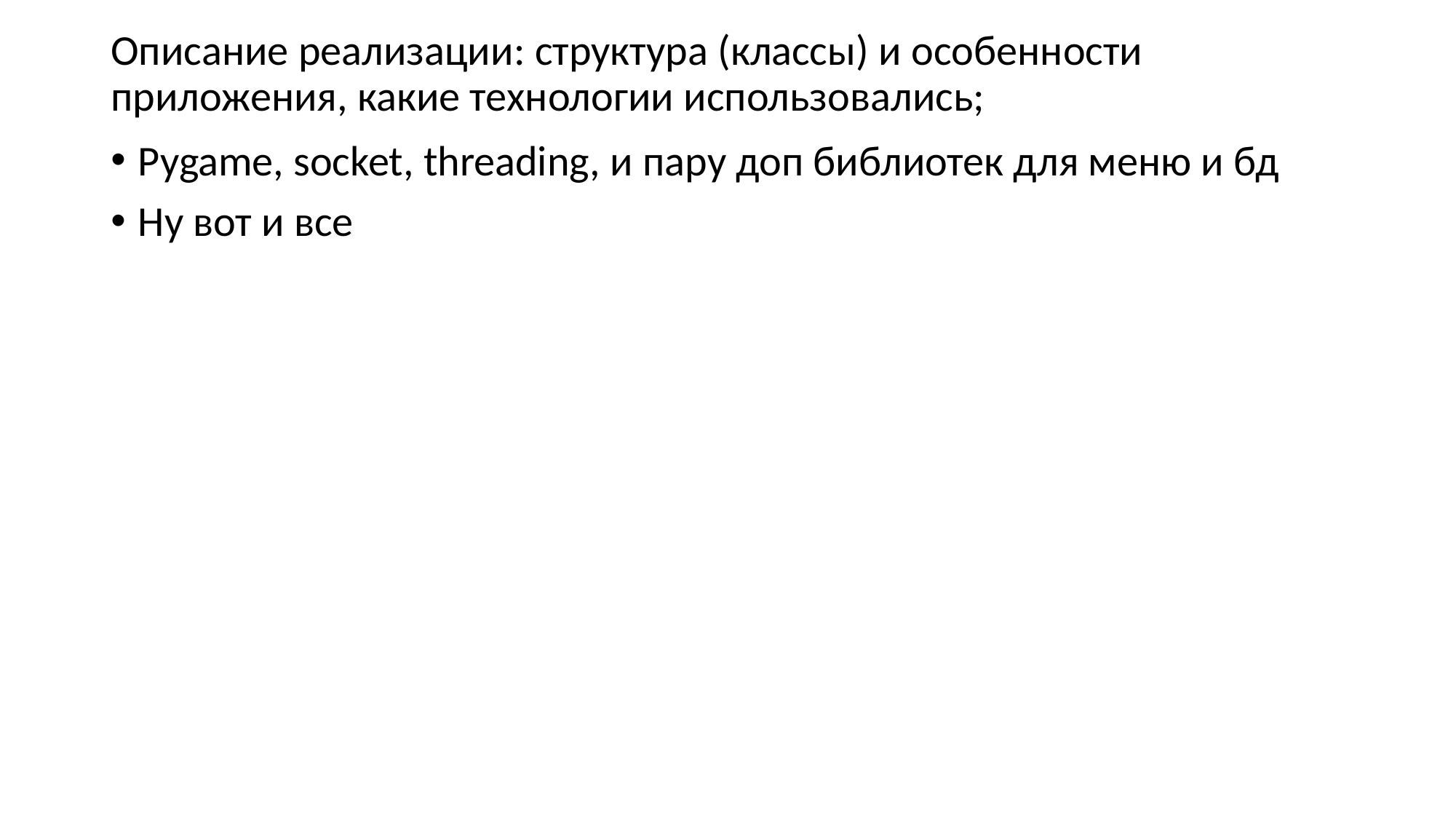

# Описание реализации: структура (классы) и особенности приложения, какие технологии использовались;
Pygame, socket, threading, и пару доп библиотек для меню и бд
Ну вот и все